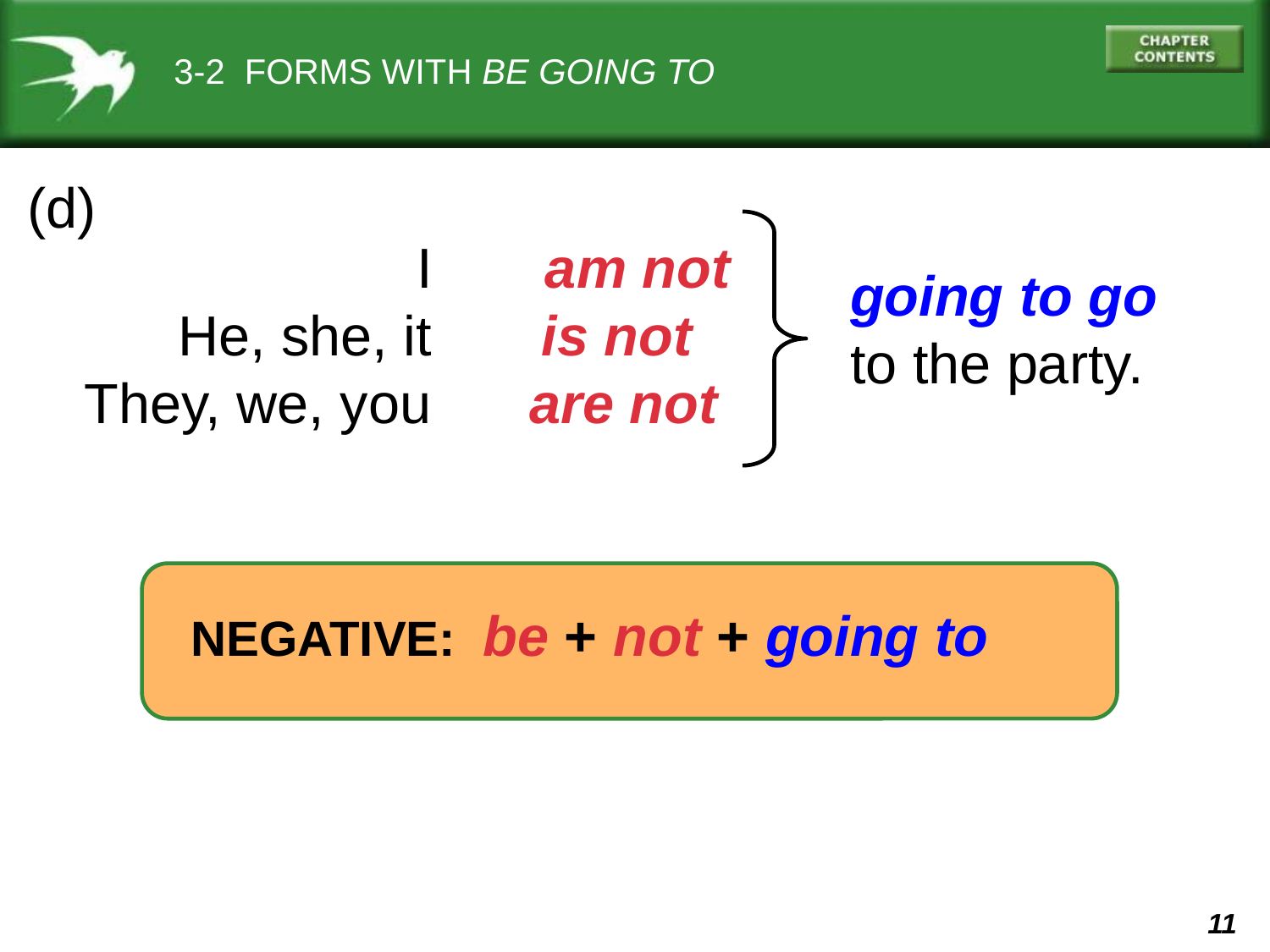

3-2  FORMS WITH BE GOING TO
(d)

		        I 	am not
         He, she, it       is not
   They, we, you       are not
going to go
to the party.

NEGATIVE:  be + not + going to